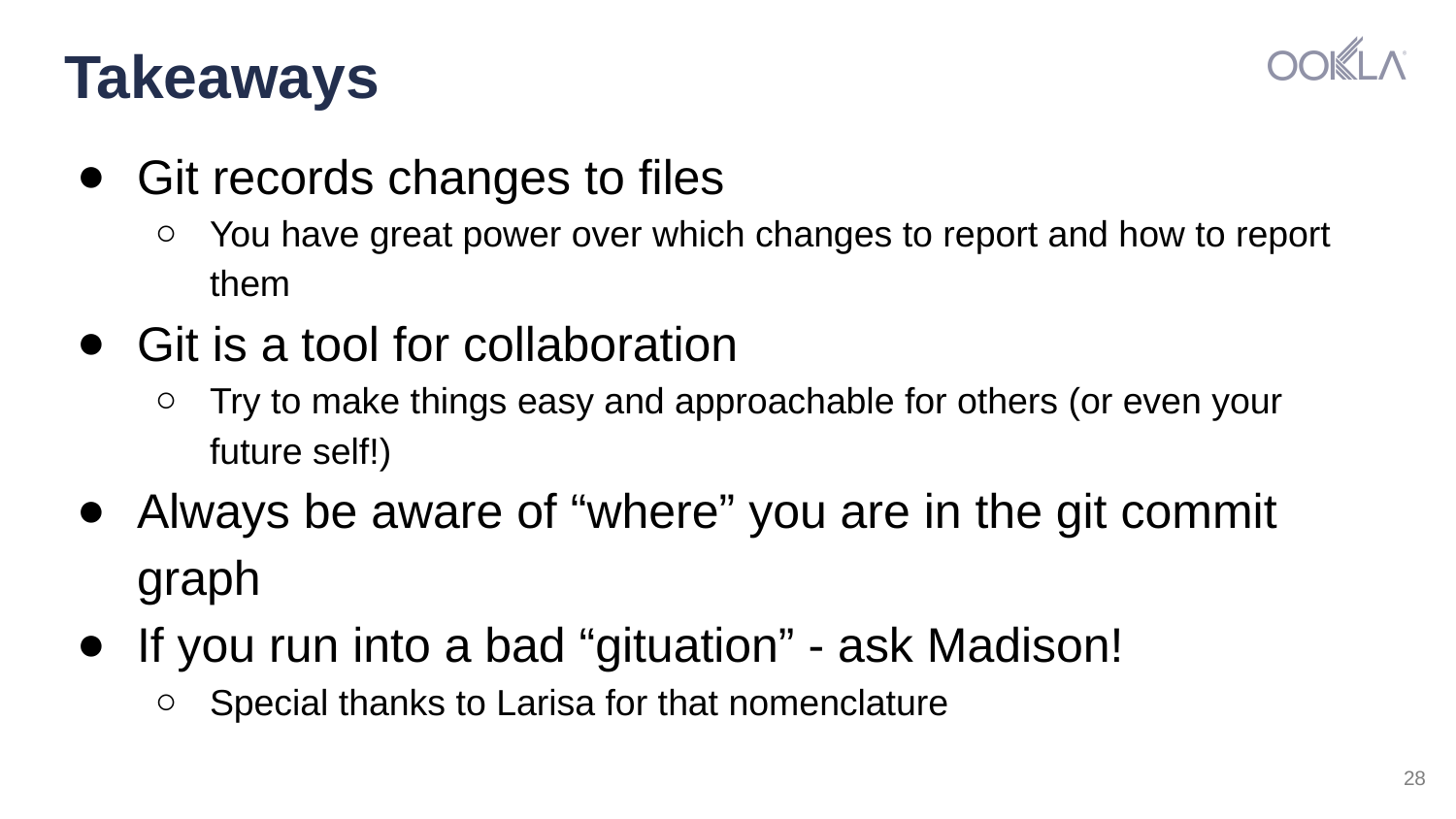

# Takeaways
Git records changes to files
You have great power over which changes to report and how to report them
Git is a tool for collaboration
Try to make things easy and approachable for others (or even your future self!)
Always be aware of “where” you are in the git commit graph
If you run into a bad “gituation” - ask Madison!
Special thanks to Larisa for that nomenclature
28